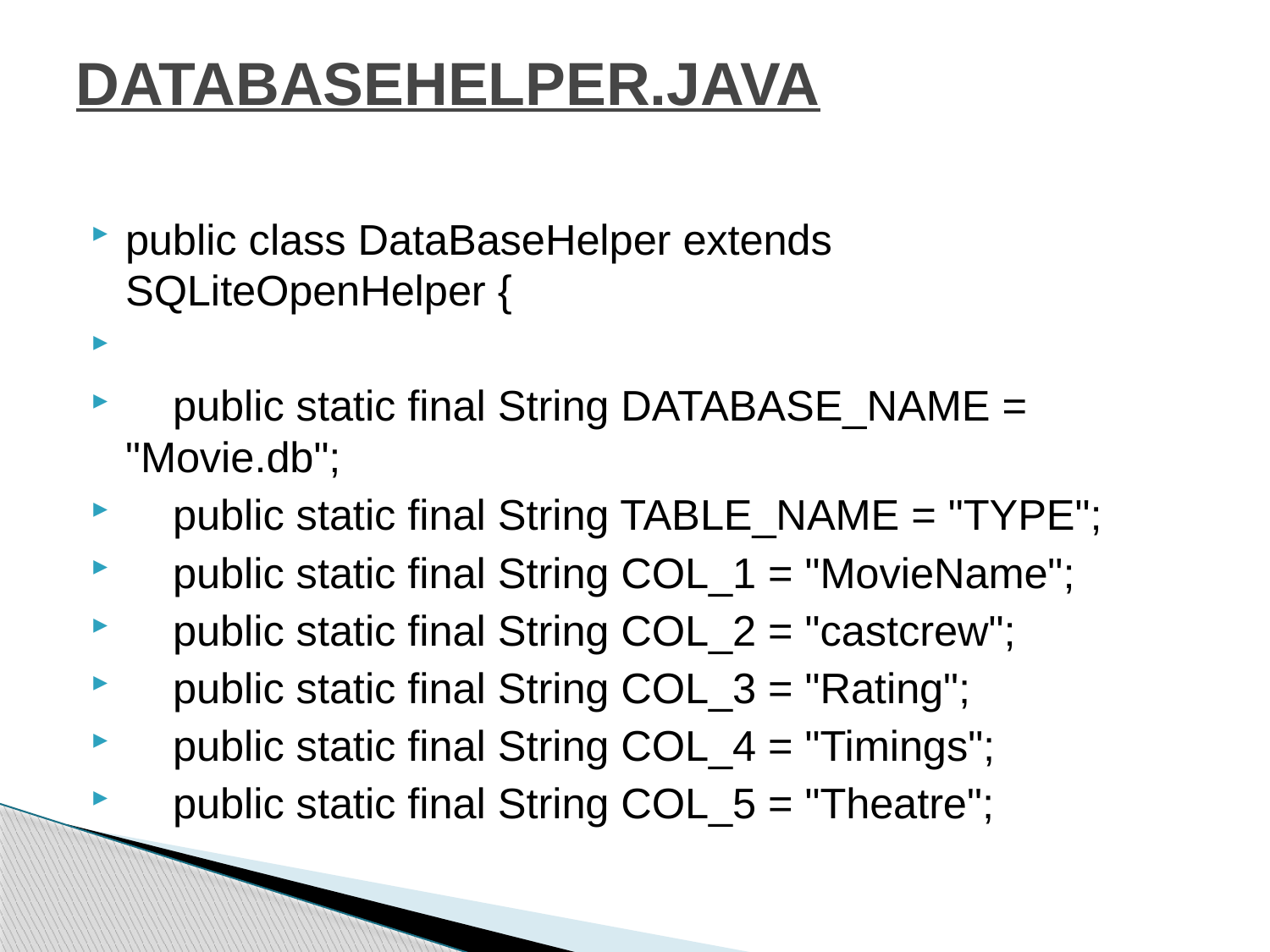

# DATABASEHELPER.JAVA
public class DataBaseHelper extends SQLiteOpenHelper {

    public static final String DATABASE_NAME = "Movie.db";
    public static final String TABLE_NAME = "TYPE";
    public static final String COL_1 = "MovieName";
    public static final String COL_2 = "castcrew";
    public static final String COL_3 = "Rating";
    public static final String COL_4 = "Timings";
    public static final String COL_5 = "Theatre";